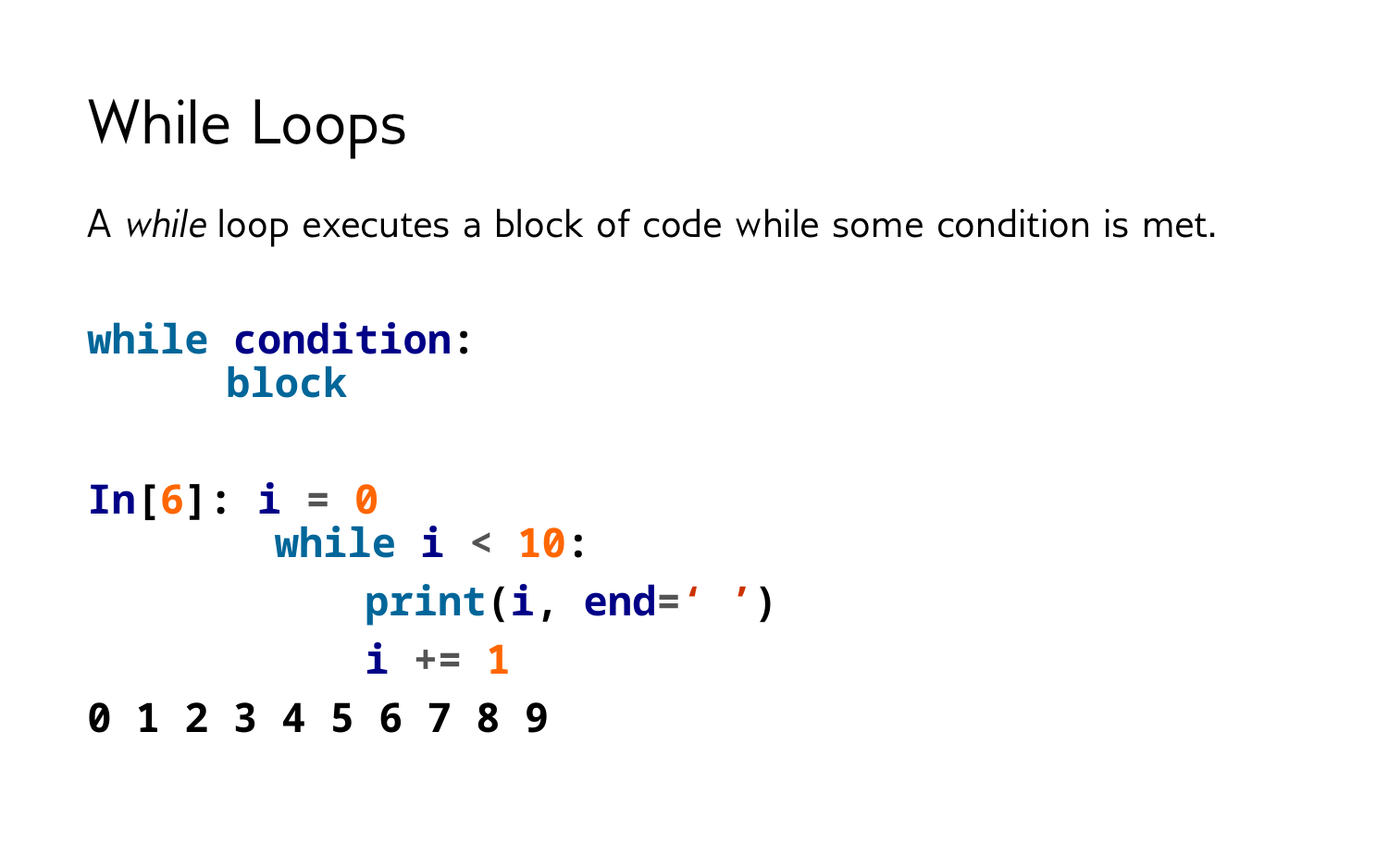

# While Loops
A while loop executes a block of code while some condition is met.

while condition:
	block

In[6]: i = 0
	  while i < 10:
		print(i, end=‘ ’)
		i += 1
0 1 2 3 4 5 6 7 8 9